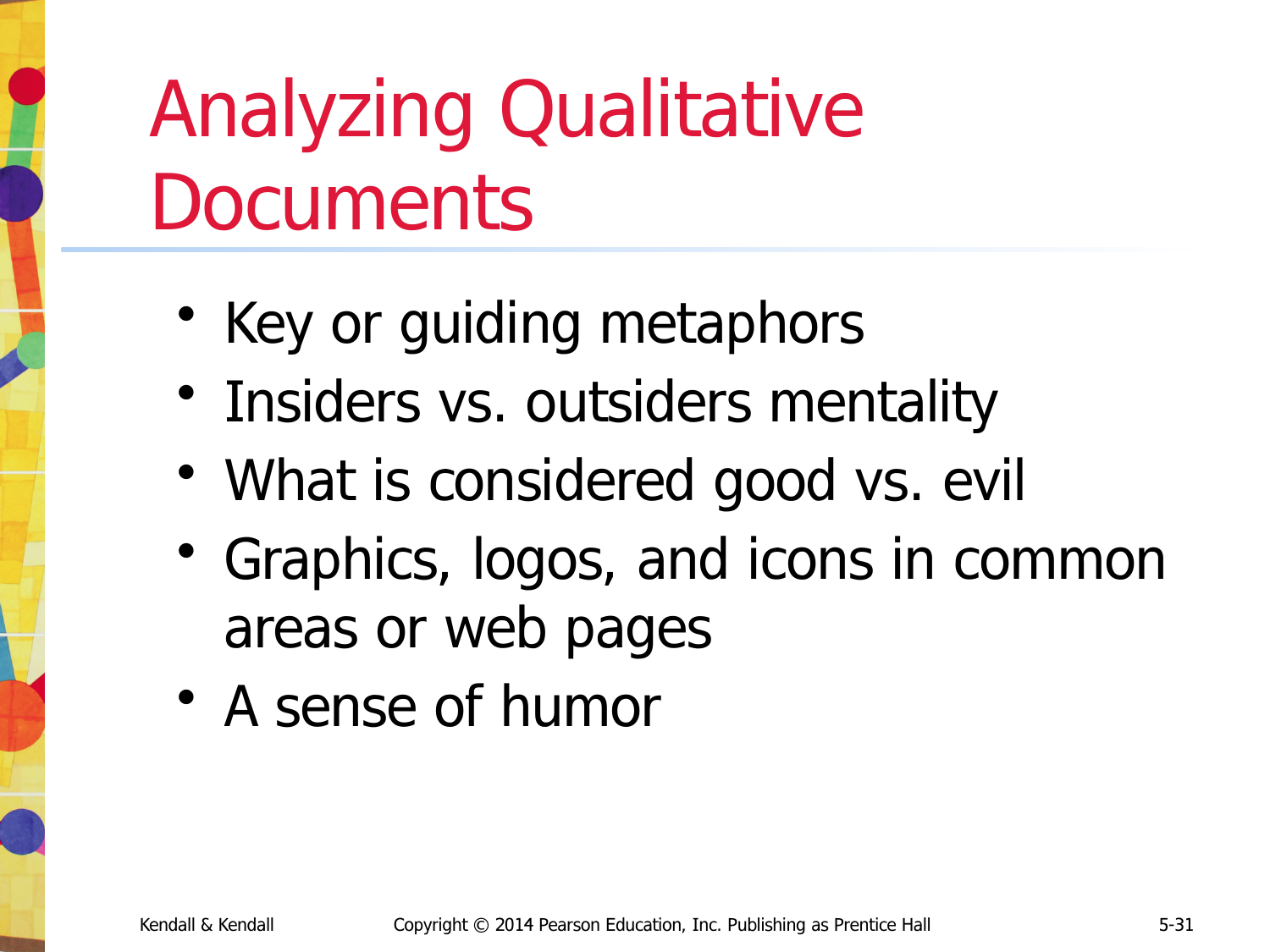

# Analyzing Qualitative Documents
Key or guiding metaphors
Insiders vs. outsiders mentality
What is considered good vs. evil
Graphics, logos, and icons in common areas or web pages
A sense of humor
Kendall & Kendall	Copyright © 2014 Pearson Education, Inc. Publishing as Prentice Hall
5-31